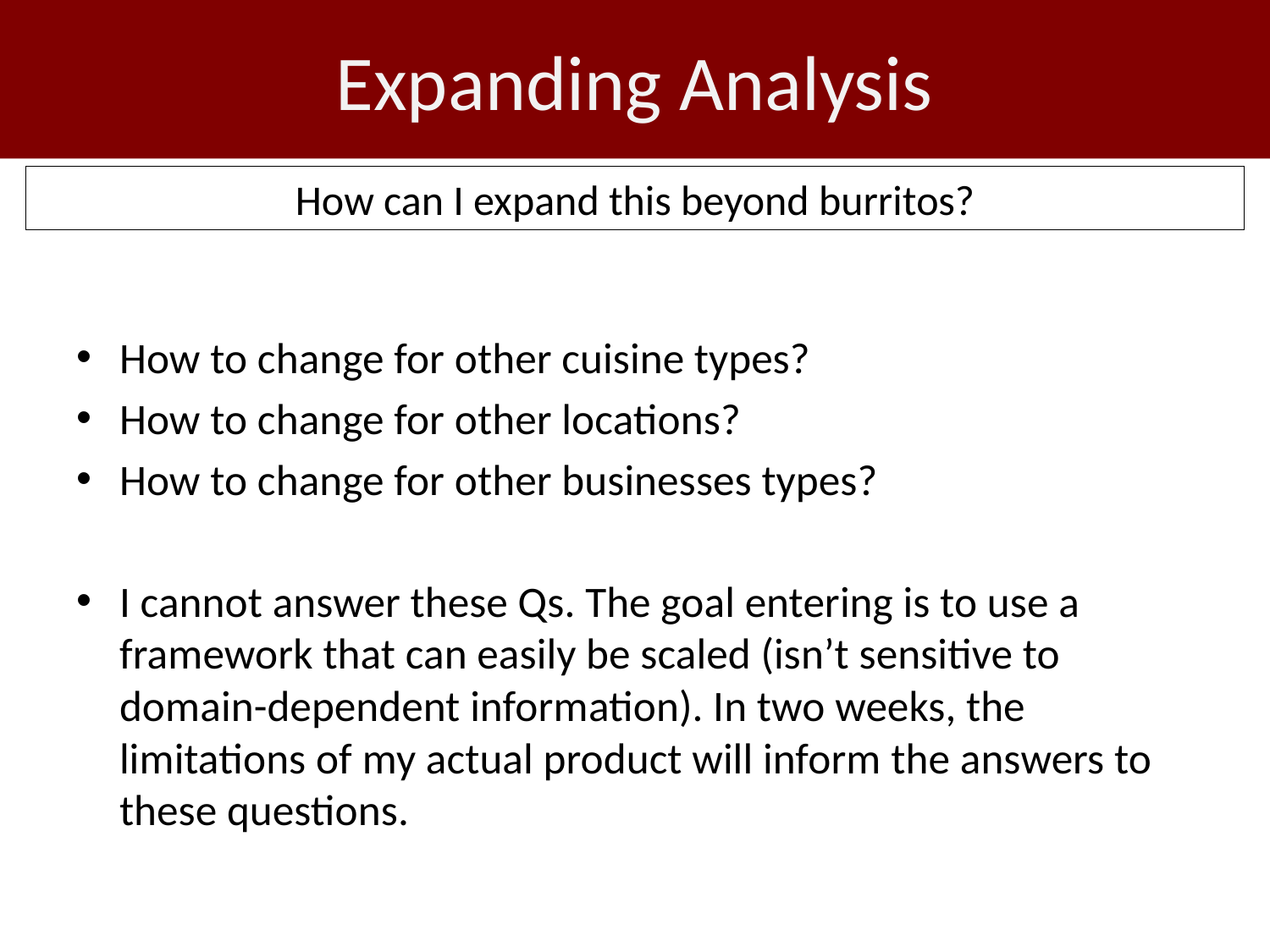

# Expanding Analysis
How can I expand this beyond burritos?
How to change for other cuisine types?
How to change for other locations?
How to change for other businesses types?

I cannot answer these Qs. The goal entering is to use a framework that can easily be scaled (isn’t sensitive to domain-dependent information). In two weeks, the limitations of my actual product will inform the answers to these questions.